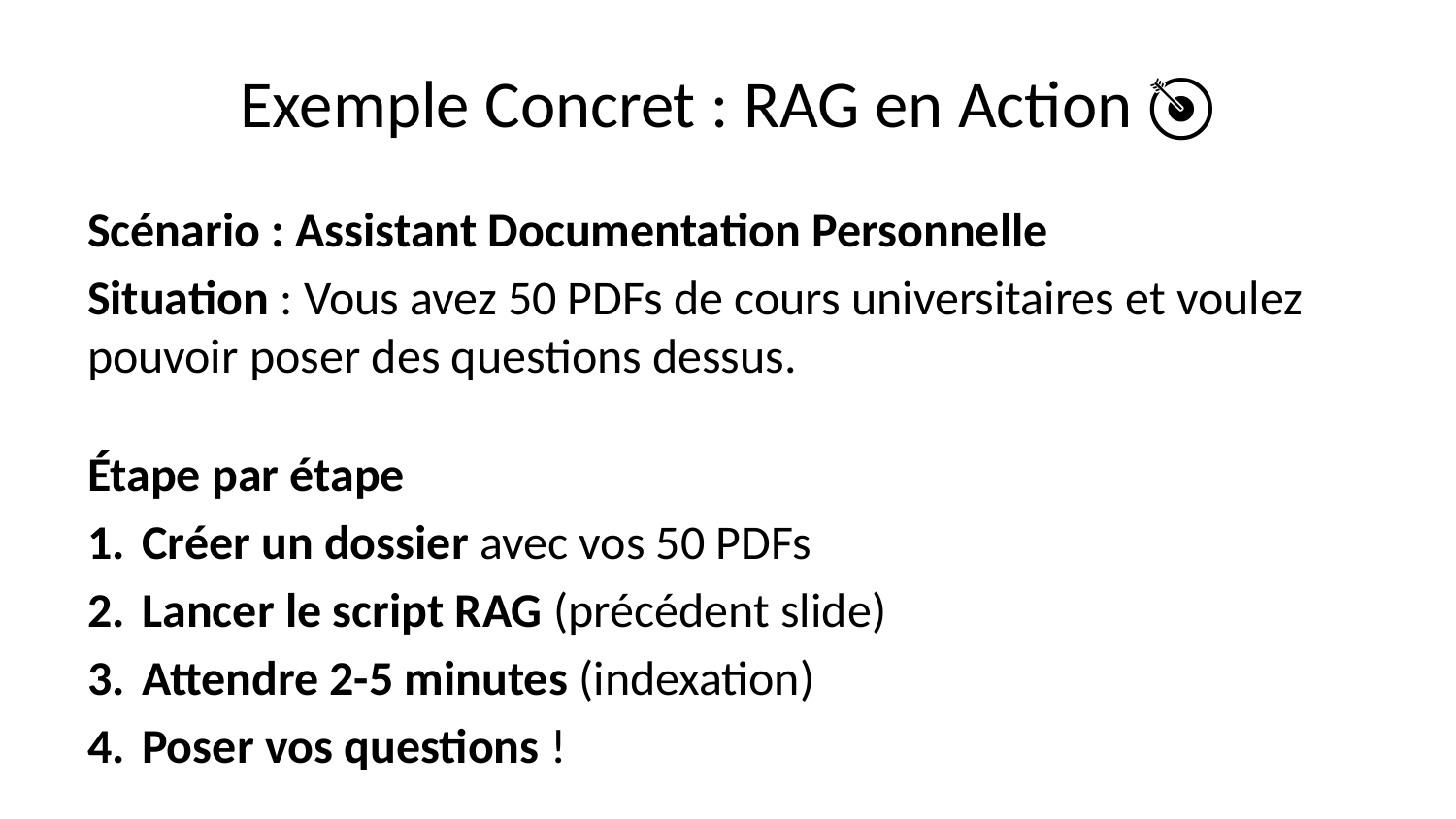

# Exemple Concret : RAG en Action 🎯
Scénario : Assistant Documentation Personnelle
Situation : Vous avez 50 PDFs de cours universitaires et voulez pouvoir poser des questions dessus.
Étape par étape
Créer un dossier avec vos 50 PDFs
Lancer le script RAG (précédent slide)
Attendre 2-5 minutes (indexation)
Poser vos questions !
Questions Exemples
qa_chain.invoke({"query": "Résume le chapitre sur les réseaux de neurones"})
qa_chain.invoke({"query": "Quelle est la différence entre CNN et RNN ?"})
qa_chain.invoke({"query": "Donne-moi 3 exemples d'applications du deep learning"})
Résultat Attendu
✅ Réponses précises basées sur vos documents ✅ Sources citées (quel PDF, quelle page) ✅ Temps de réponse : 1-3 secondes